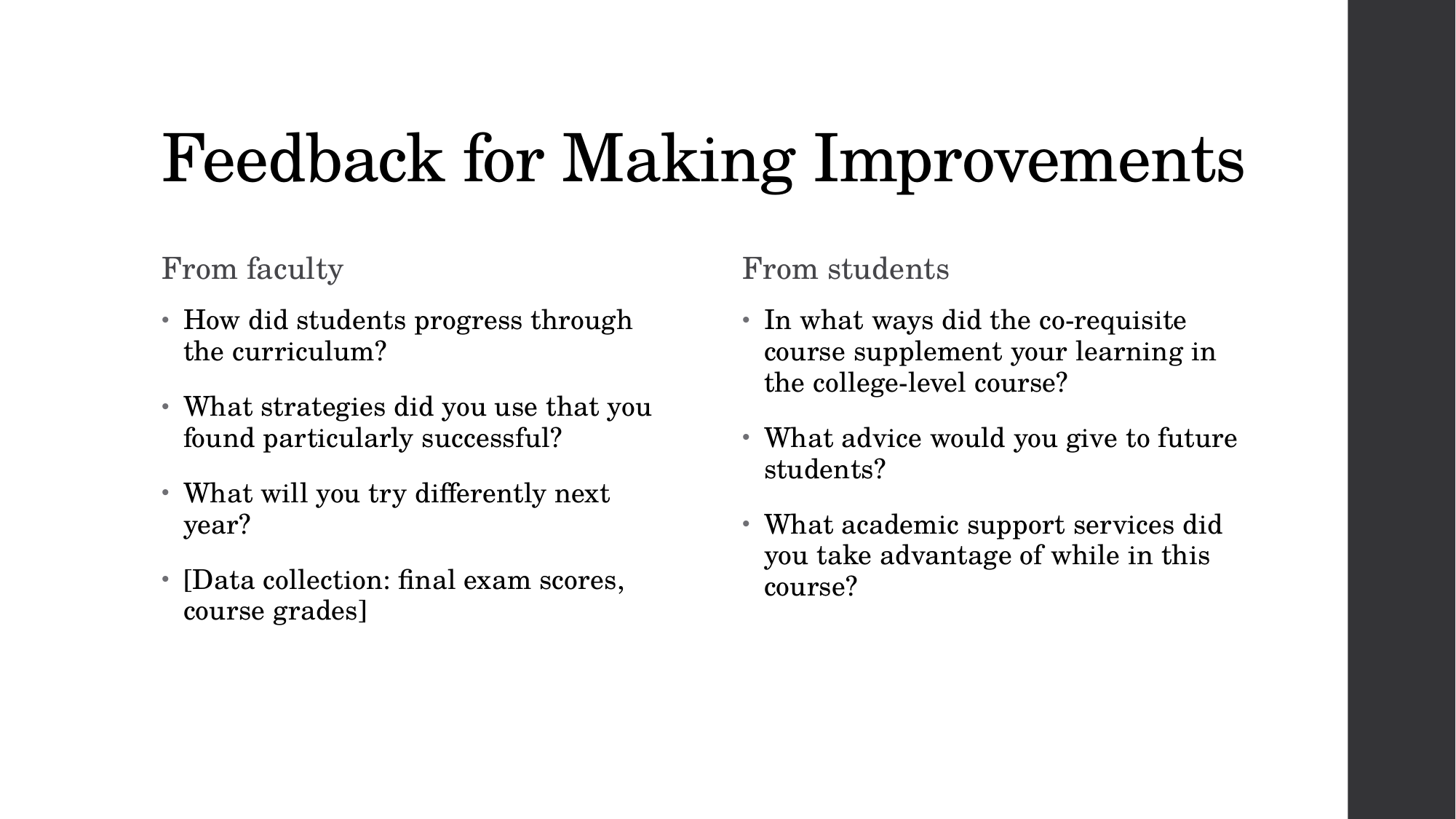

# Feedback for Making Improvements
From faculty
From students
How did students progress through the curriculum?
What strategies did you use that you found particularly successful?
What will you try differently next year?
[Data collection: final exam scores, course grades]
In what ways did the co-requisite course supplement your learning in the college-level course?
What advice would you give to future students?
What academic support services did you take advantage of while in this course?